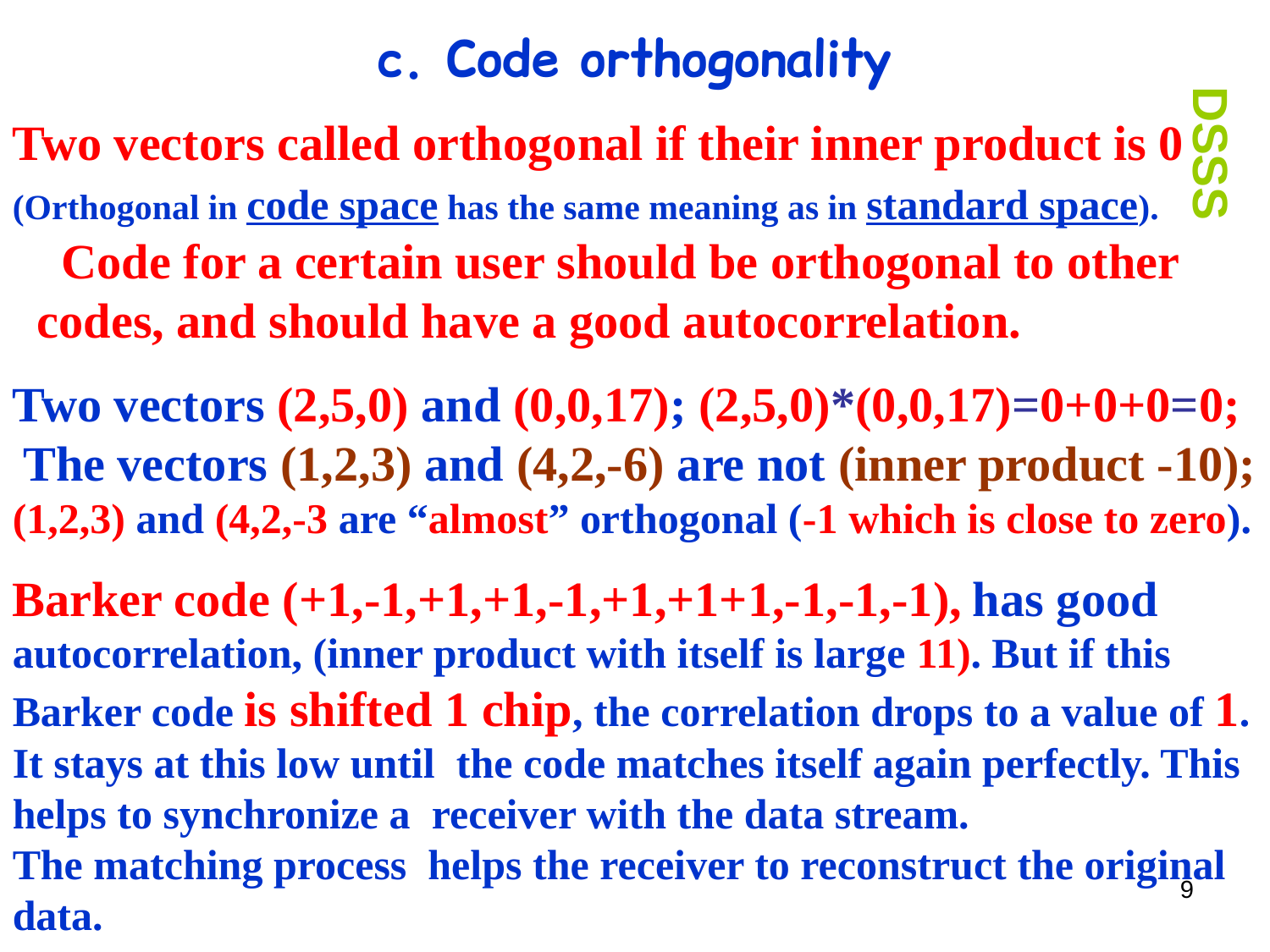

c. Code orthogonality
Two vectors called orthogonal if their inner product is 0     (Orthogonal in code space has the same meaning as in standard space).             Code for a certain user should be orthogonal to other         codes, and should have a good autocorrelation.
Two vectors (2,5,0) and (0,0,17); (2,5,0)*(0,0,17)=0+0+0=0;   The vectors (1,2,3) and (4,2,-6) are not (inner product -10); (1,2,3) and (4,2,-3 are “almost” orthogonal (-1 which is close to zero).
Barker code (+1,-1,+1,+1,-1,+1,+1+1,-1,-1,-1), has good          autocorrelation, (inner product with itself is large 11). But if this      Barker code is shifted 1 chip, the correlation drops to a value of 1. It stays at this low until  the code matches itself again perfectly. This helps to synchronize a  receiver with the data stream.                         The matching process  helps the receiver to reconstruct the original  data.
DSSS
9